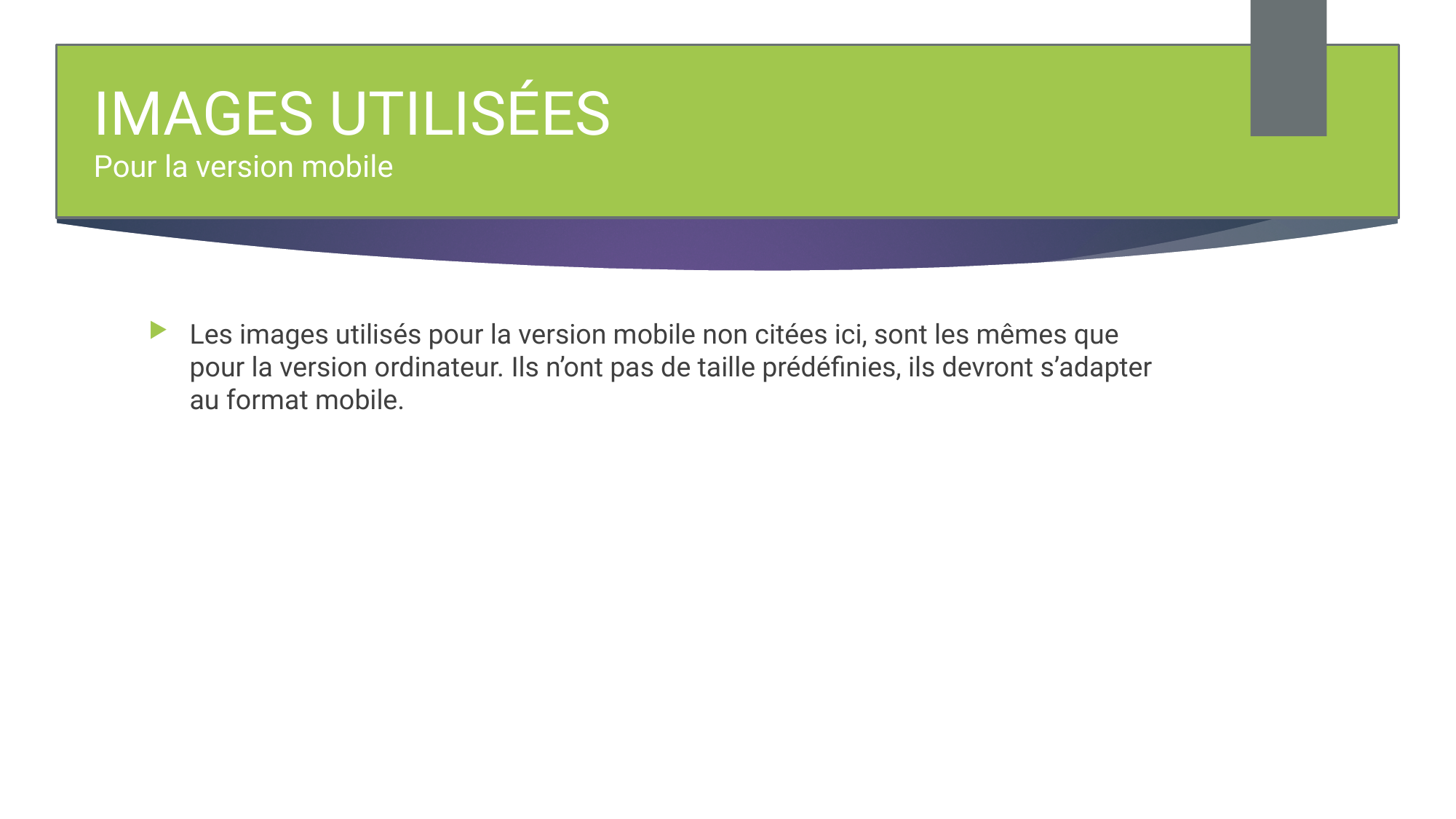

12

IMAGES UTILISÉES
Pour la version mobile
#
Les images utilisés pour la version mobile non citées ici, sont les mêmes que pour la version ordinateur. Ils n’ont pas de taille prédéfinies, ils devront s’adapter au format mobile.